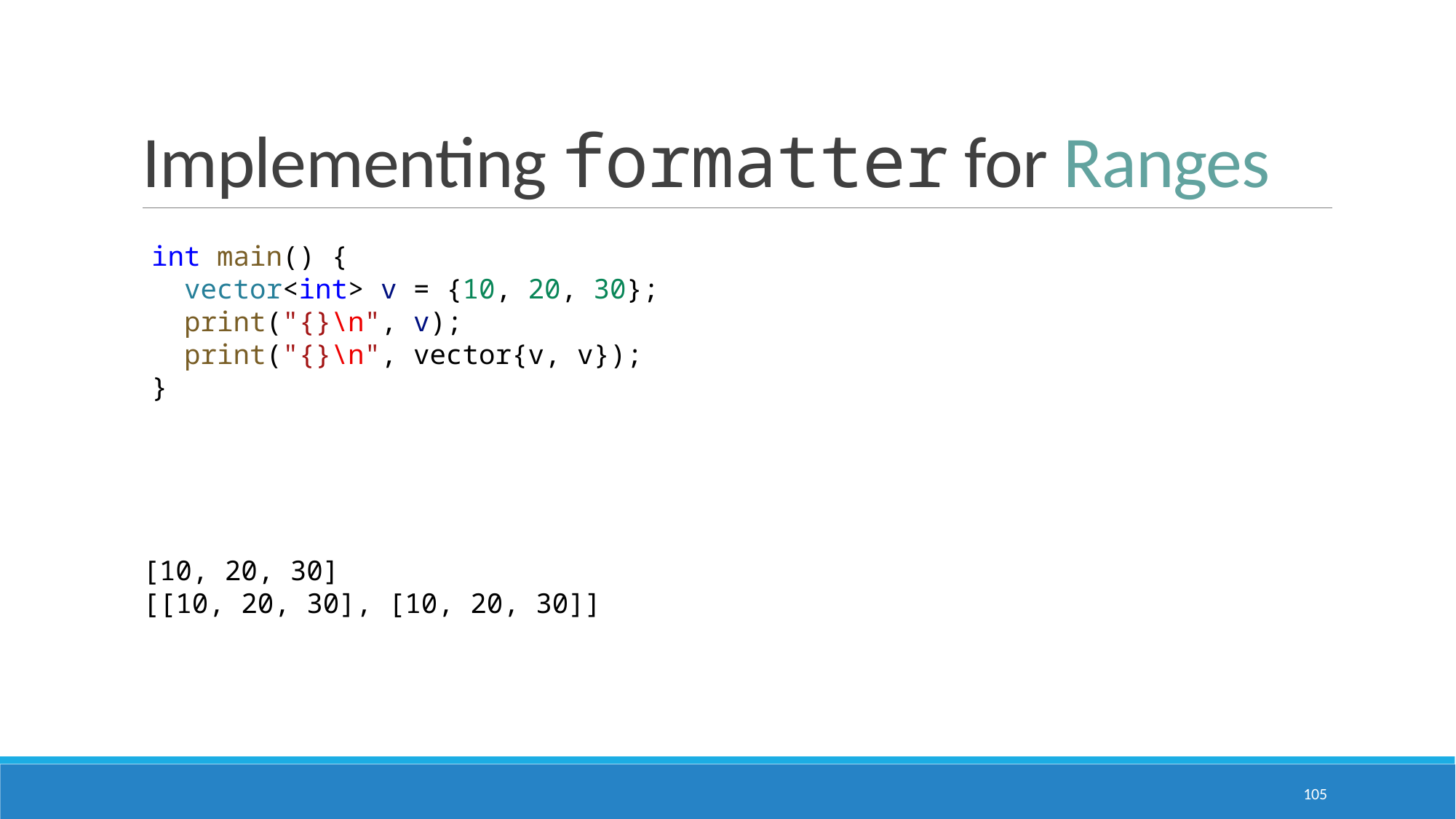

# Implementing formatter for Ranges
int main() {
  vector<int> v = {10, 20, 30};
  print("{}\n", v);
  print("{}\n", vector{v, v});
}
[10, 20, 30]
[[10, 20, 30], [10, 20, 30]]
105